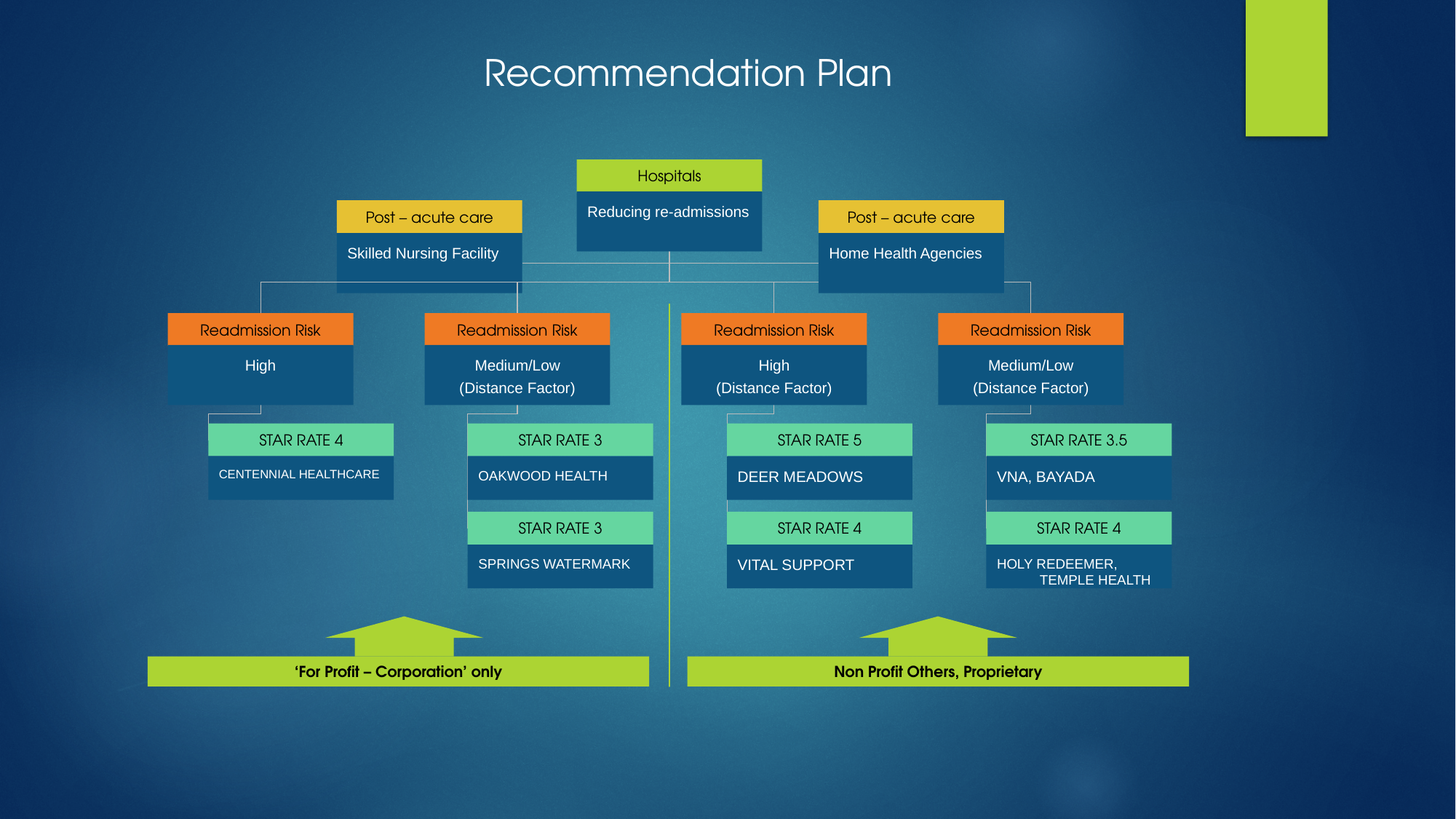

Recommendation Plan
Hospitals
Reducing re-admissions
Post – acute care
Post – acute care
Skilled Nursing Facility
Home Health Agencies
Readmission Risk
Readmission Risk
Readmission Risk
Readmission Risk
High
Medium/Low
(Distance Factor)
High
(Distance Factor)
Medium/Low
(Distance Factor)
STAR RATE 4
STAR RATE 3
STAR RATE 5
STAR RATE 3.5
CENTENNIAL HEALTHCARE
OAKWOOD HEALTH
DEER MEADOWS
VNA, BAYADA
STAR RATE 3
STAR RATE 4
STAR RATE 4
SPRINGS WATERMARK
VITAL SUPPORT
HOLY REDEEMER, TEMPLE HEALTH

‘For Profit – Corporation’ only
Non Profit Others, Proprietary